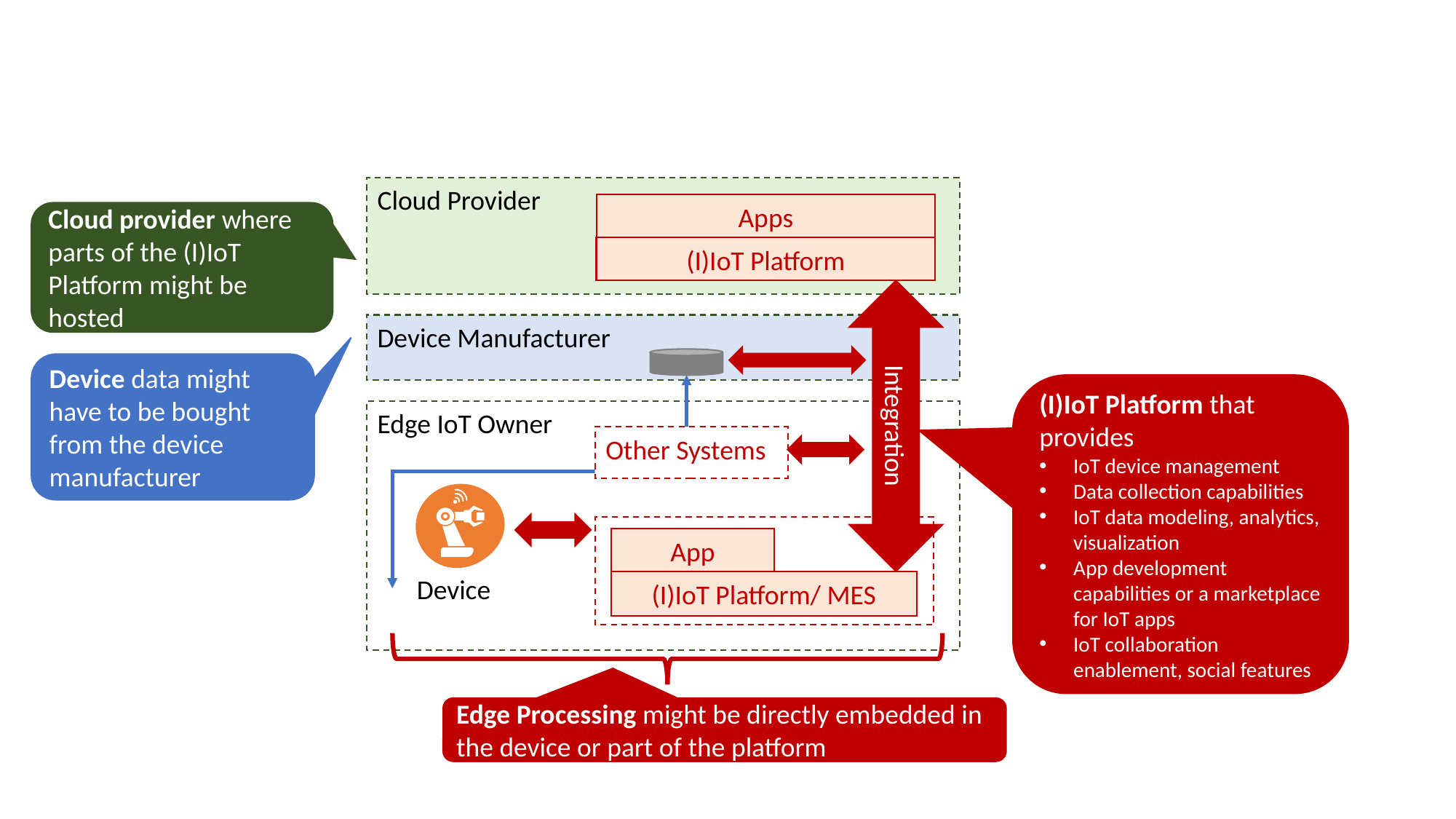

Cloud Provider
Apps
Cloud provider where parts of the (I)IoT Platform might be hosted
(I)IoT Platform
Device Manufacturer

Device data might have to be bought from the device manufacturer
(I)IoT Platform that provides
IoT device management
Data collection capabilities
IoT data modeling, analytics, visualization
App development capabilities or a marketplace for IoT apps
IoT collaboration enablement, social features
Integration

Edge IoT Owner
Other Systems

App
Device
(I)IoT Platform/ MES
Edge Processing might be directly embedded in the device or part of the platform